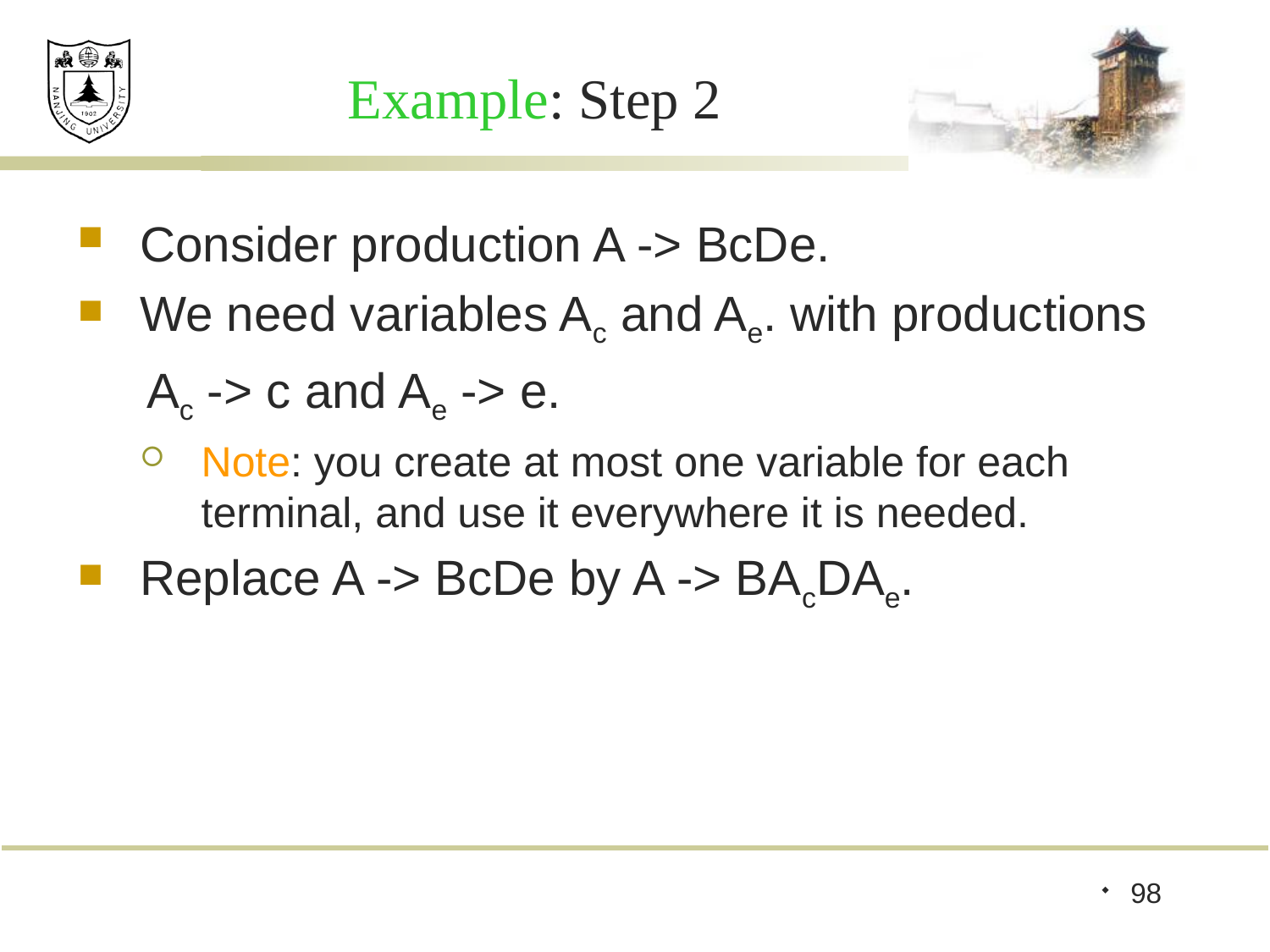

# Example: Step 2
Consider production A -> BcDe.
We need variables Ac and Ae. with productions
     Ac -> c and Ae -> e.
Note: you create at most one variable for each terminal, and use it everywhere it is needed.
Replace A -> BcDe by A -> BAcDAe.
98